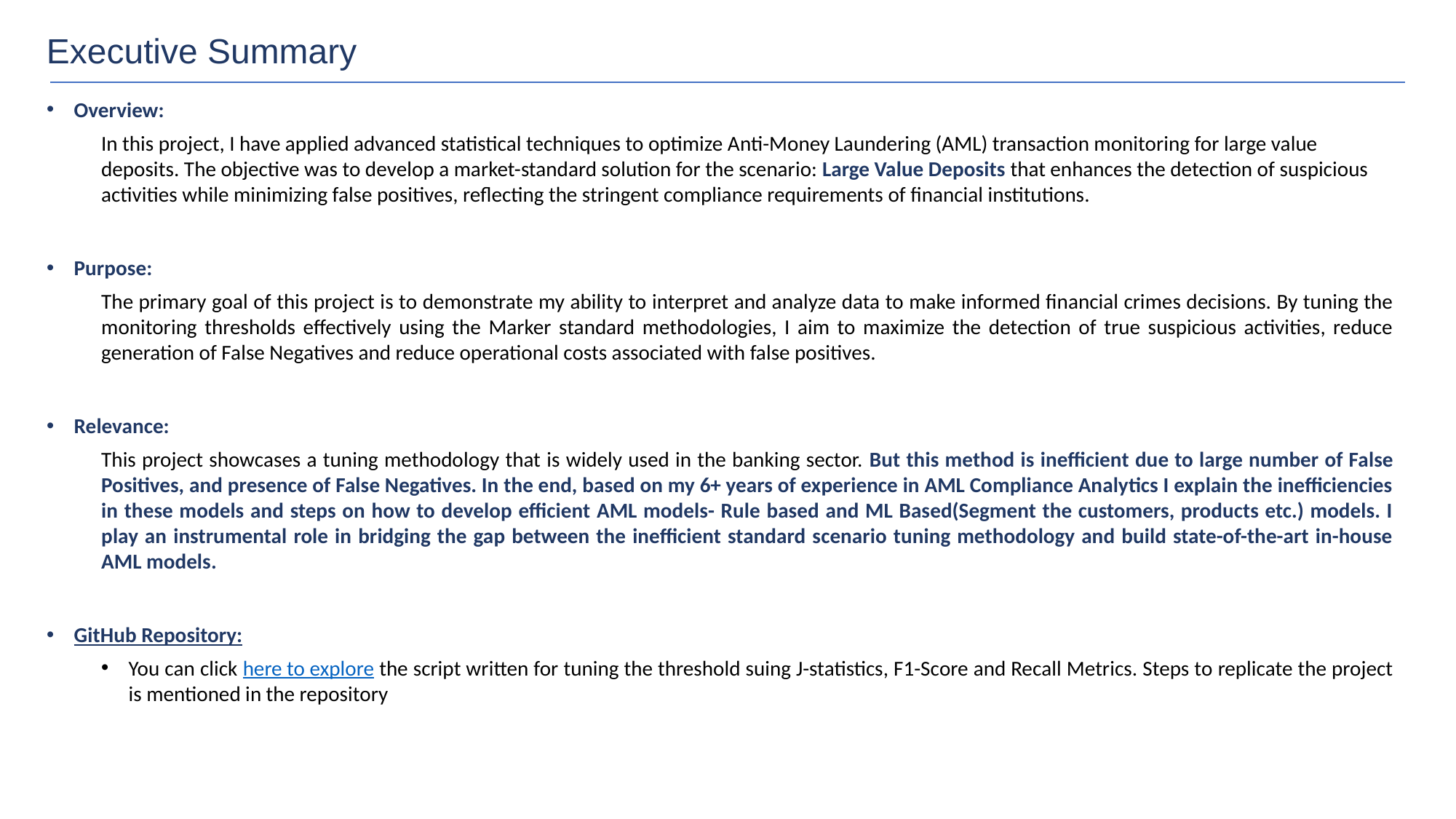

Executive Summary
Overview:
In this project, I have applied advanced statistical techniques to optimize Anti-Money Laundering (AML) transaction monitoring for large value deposits. The objective was to develop a market-standard solution for the scenario: Large Value Deposits that enhances the detection of suspicious activities while minimizing false positives, reflecting the stringent compliance requirements of financial institutions.

Purpose:
The primary goal of this project is to demonstrate my ability to interpret and analyze data to make informed financial crimes decisions. By tuning the monitoring thresholds effectively using the Marker standard methodologies, I aim to maximize the detection of true suspicious activities, reduce generation of False Negatives and reduce operational costs associated with false positives.

Relevance:
This project showcases a tuning methodology that is widely used in the banking sector. But this method is inefficient due to large number of False Positives, and presence of False Negatives. In the end, based on my 6+ years of experience in AML Compliance Analytics I explain the inefficiencies in these models and steps on how to develop efficient AML models- Rule based and ML Based(Segment the customers, products etc.) models. I play an instrumental role in bridging the gap between the inefficient standard scenario tuning methodology and build state-of-the-art in-house AML models.

GitHub Repository:
You can click here to explore the script written for tuning the threshold suing J-statistics, F1-Score and Recall Metrics. Steps to replicate the project is mentioned in the repository